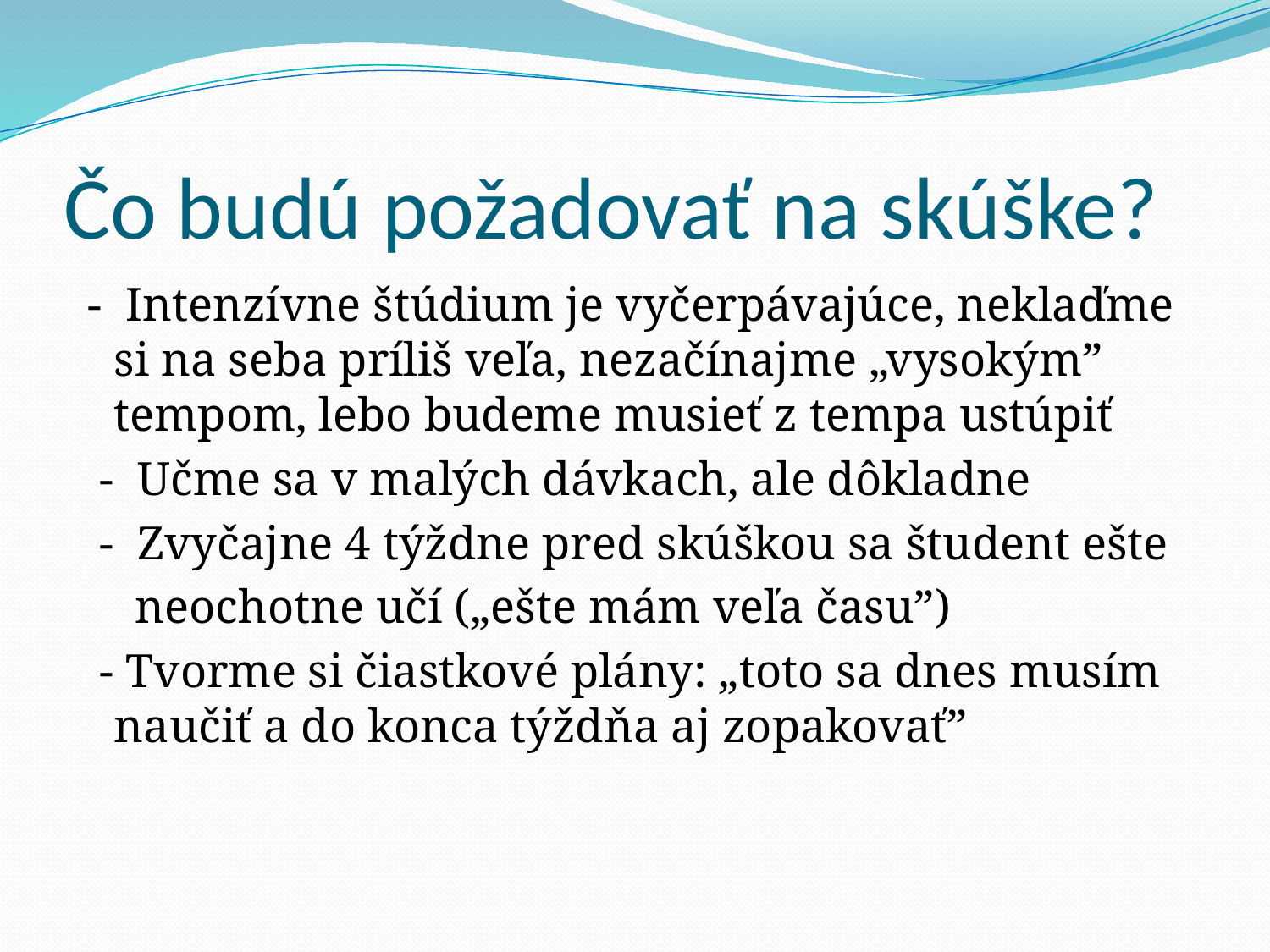

# Čo budú požadovať na skúške?
 -  Intenzívne štúdium je vyčerpávajúce, neklaďme si na seba príliš veľa, nezačínajme „vysokým” tempom, lebo budeme musieť z tempa ustúpiť
  -  Učme sa v malých dávkach, ale dôkladne
  -  Zvyčajne 4 týždne pred skúškou sa študent ešte
     neochotne učí („ešte mám veľa času”)
  - Tvorme si čiastkové plány: „toto sa dnes musím naučiť a do konca týždňa aj zopakovať”